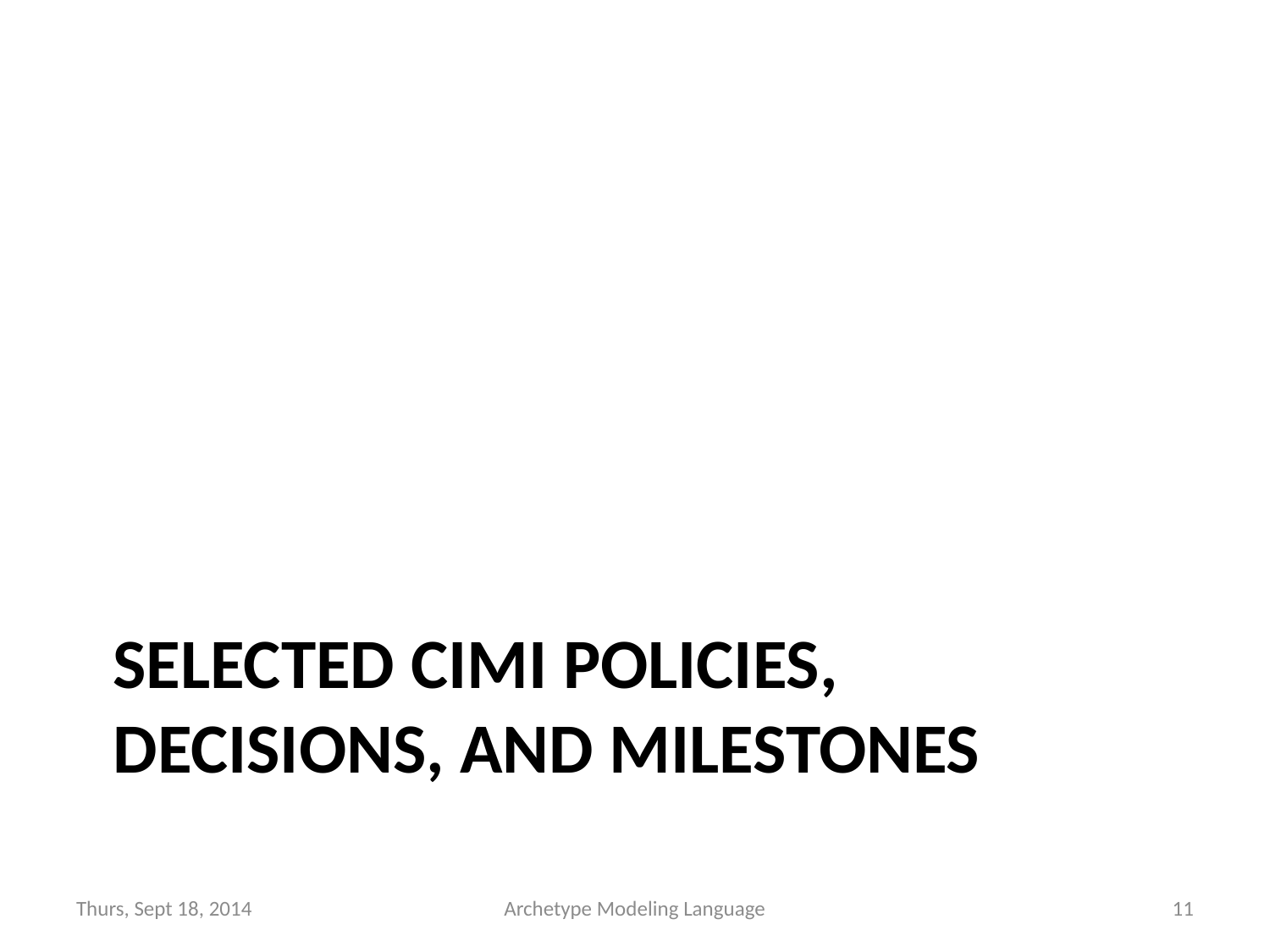

# Selected CIMI Policies, decisions, and milestones
Thurs, Sept 18, 2014
Archetype Modeling Language
11